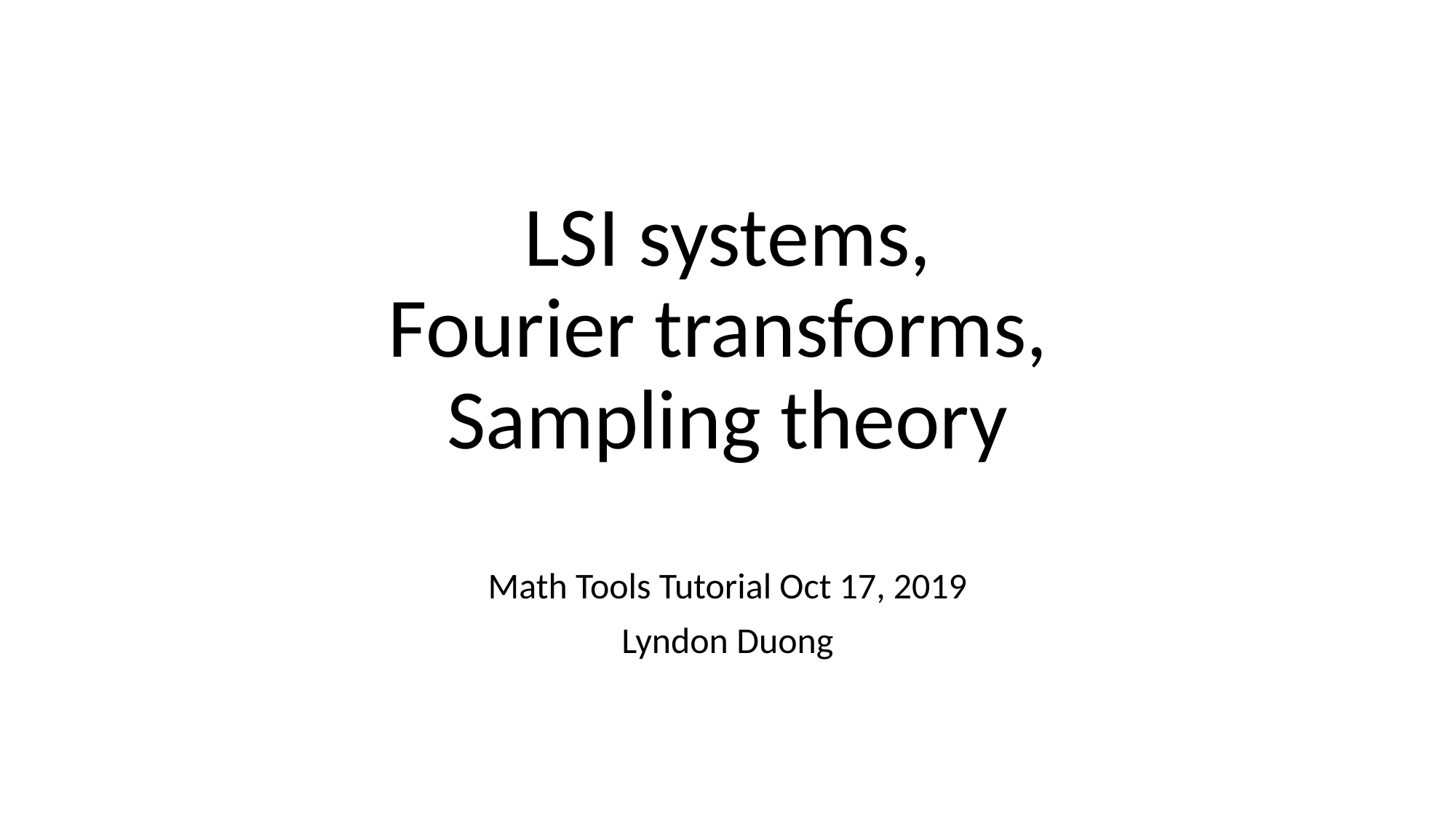

# LSI systems, Fourier transforms, Sampling theory
Math Tools Tutorial Oct 17, 2019
Lyndon Duong